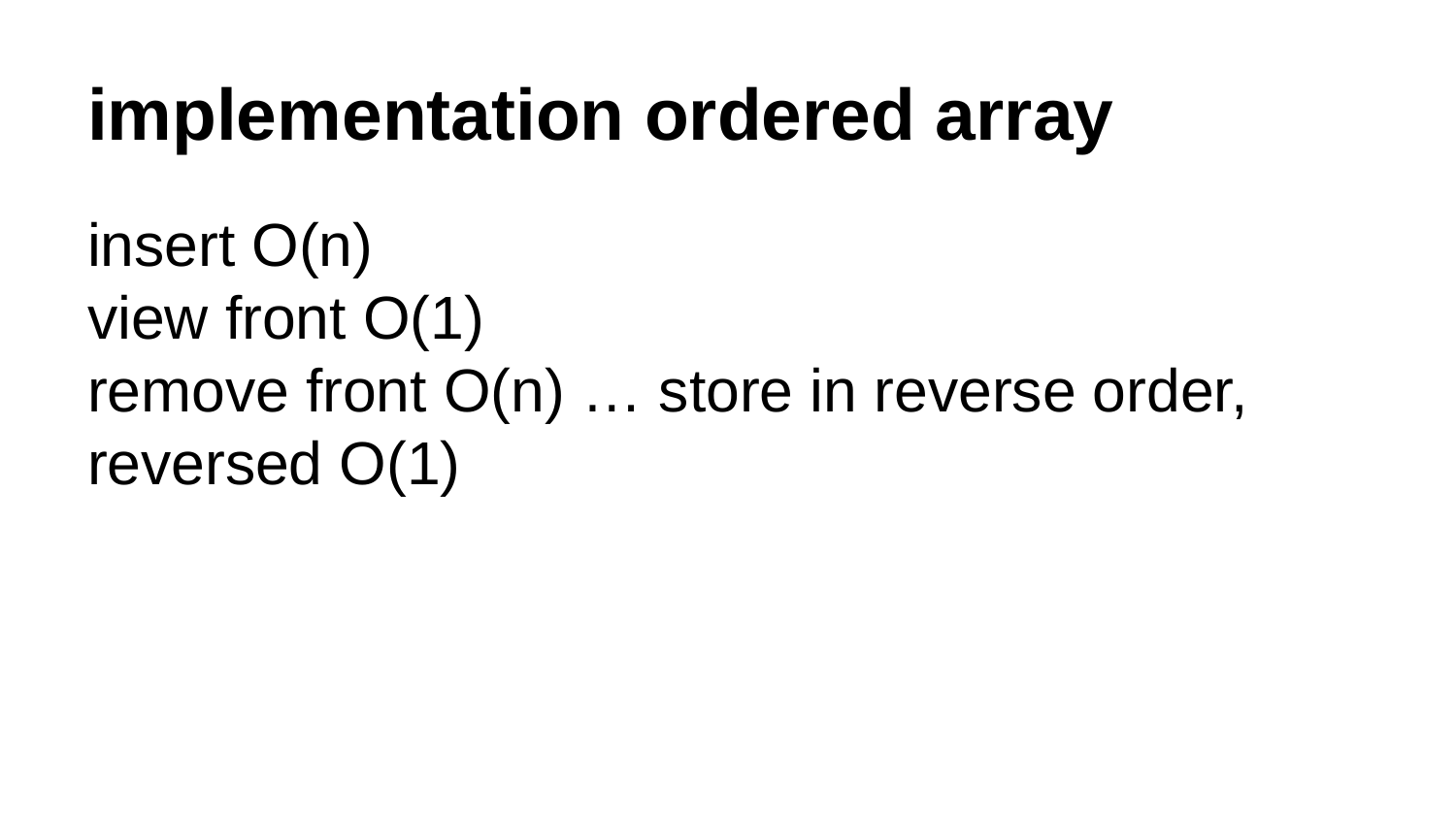

# implementation ordered array
insert O(n)
view front O(1)
remove front O(n) … store in reverse order, reversed O(1)